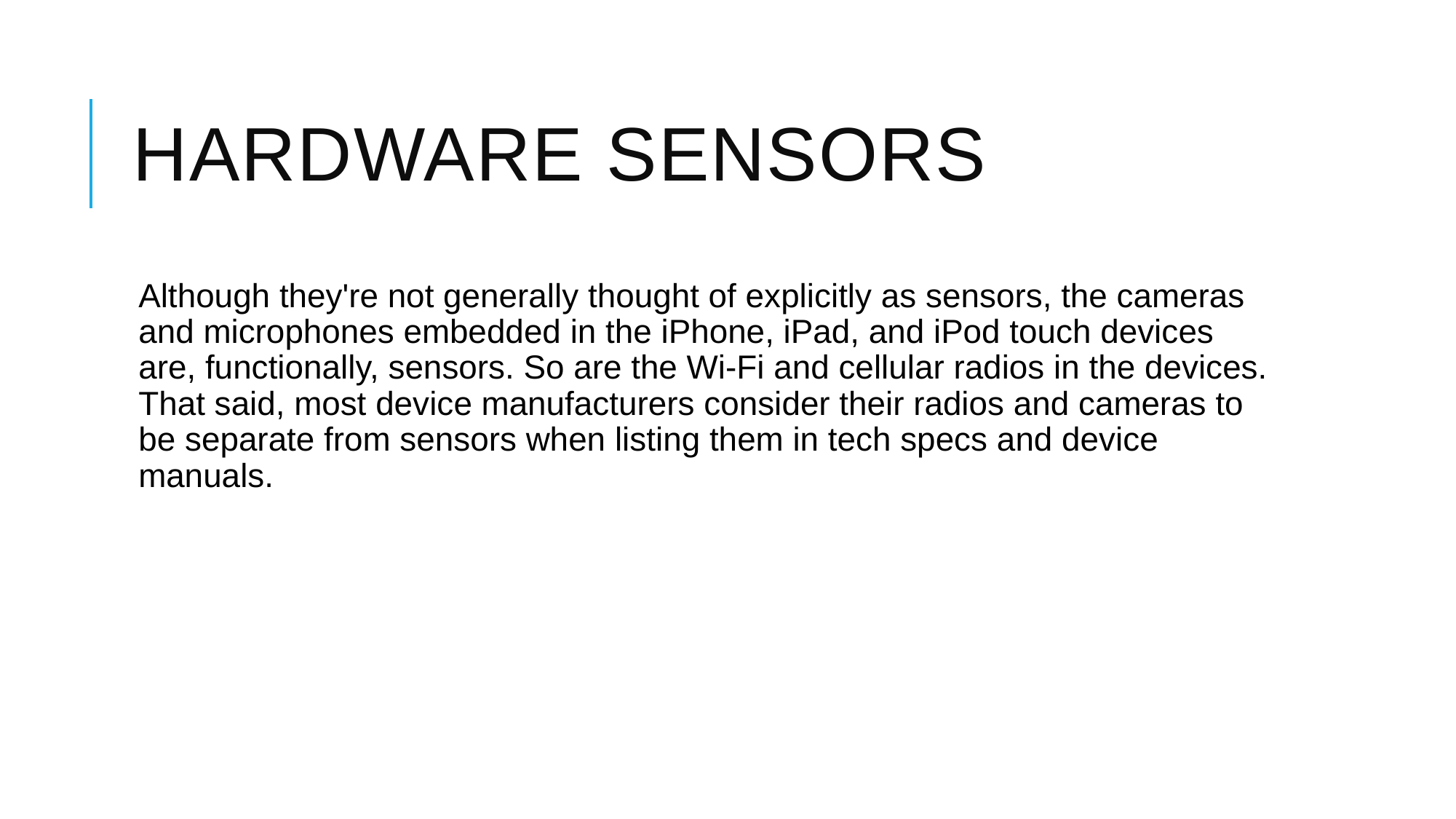

# HARDWARE SENSORS
Although they're not generally thought of explicitly as sensors, the cameras and microphones embedded in the iPhone, iPad, and iPod touch devices are, functionally, sensors. So are the Wi-Fi and cellular radios in the devices. That said, most device manufacturers consider their radios and cameras to be separate from sensors when listing them in tech specs and device manuals.